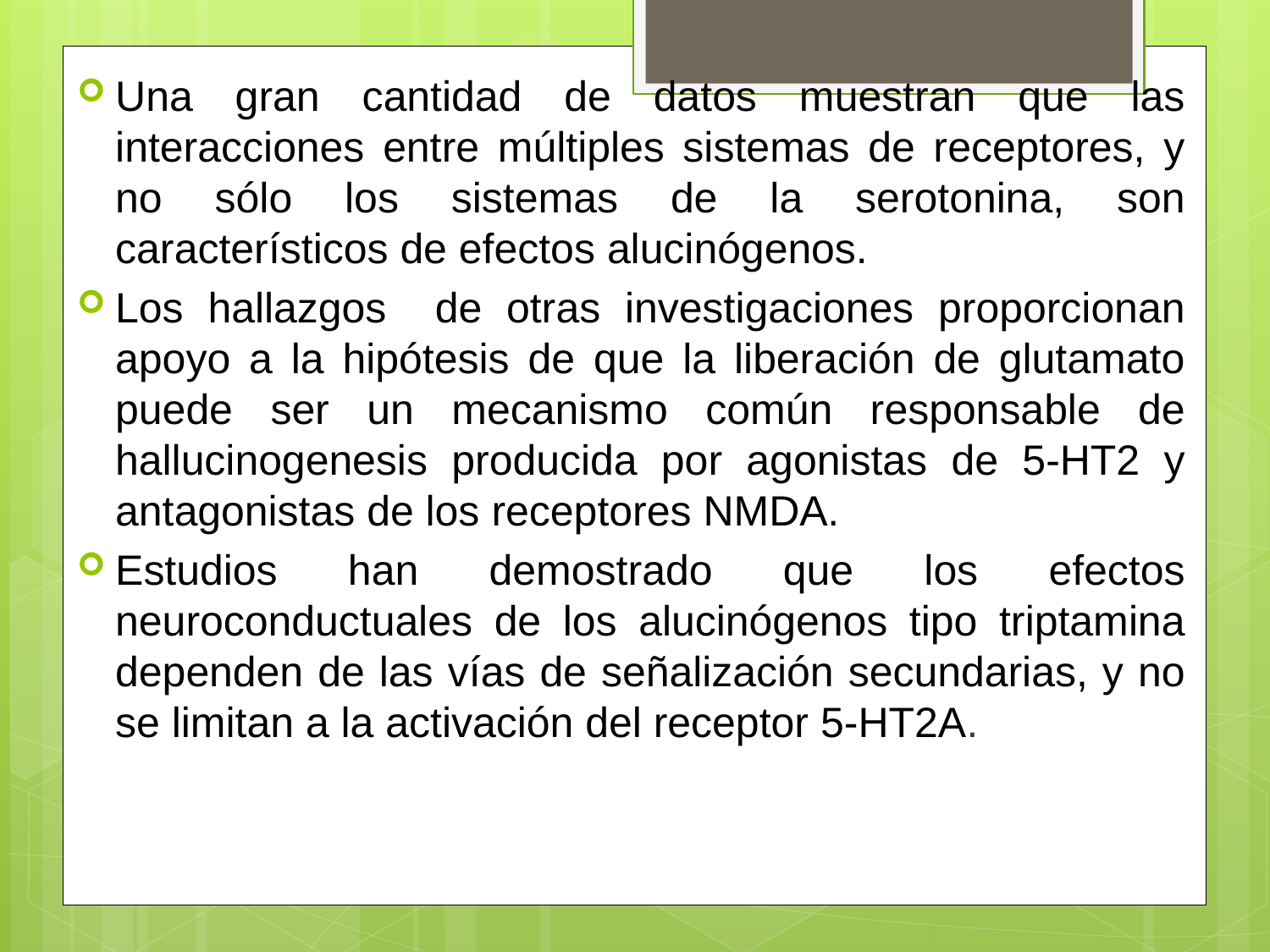

Una gran cantidad de datos muestran que las interacciones entre múltiples sistemas de receptores, y no sólo los sistemas de la serotonina, son característicos de efectos alucinógenos.
Los hallazgos  de otras investigaciones proporcionan apoyo a la hipótesis de que la liberación de glutamato puede ser un mecanismo común responsable de hallucinogenesis producida por agonistas de 5-HT2 y antagonistas de los receptores NMDA.
Estudios han demostrado que los efectos neuroconductuales de los alucinógenos tipo triptamina dependen de las vías de señalización secundarias, y no se limitan a la activación del receptor 5-HT2A.